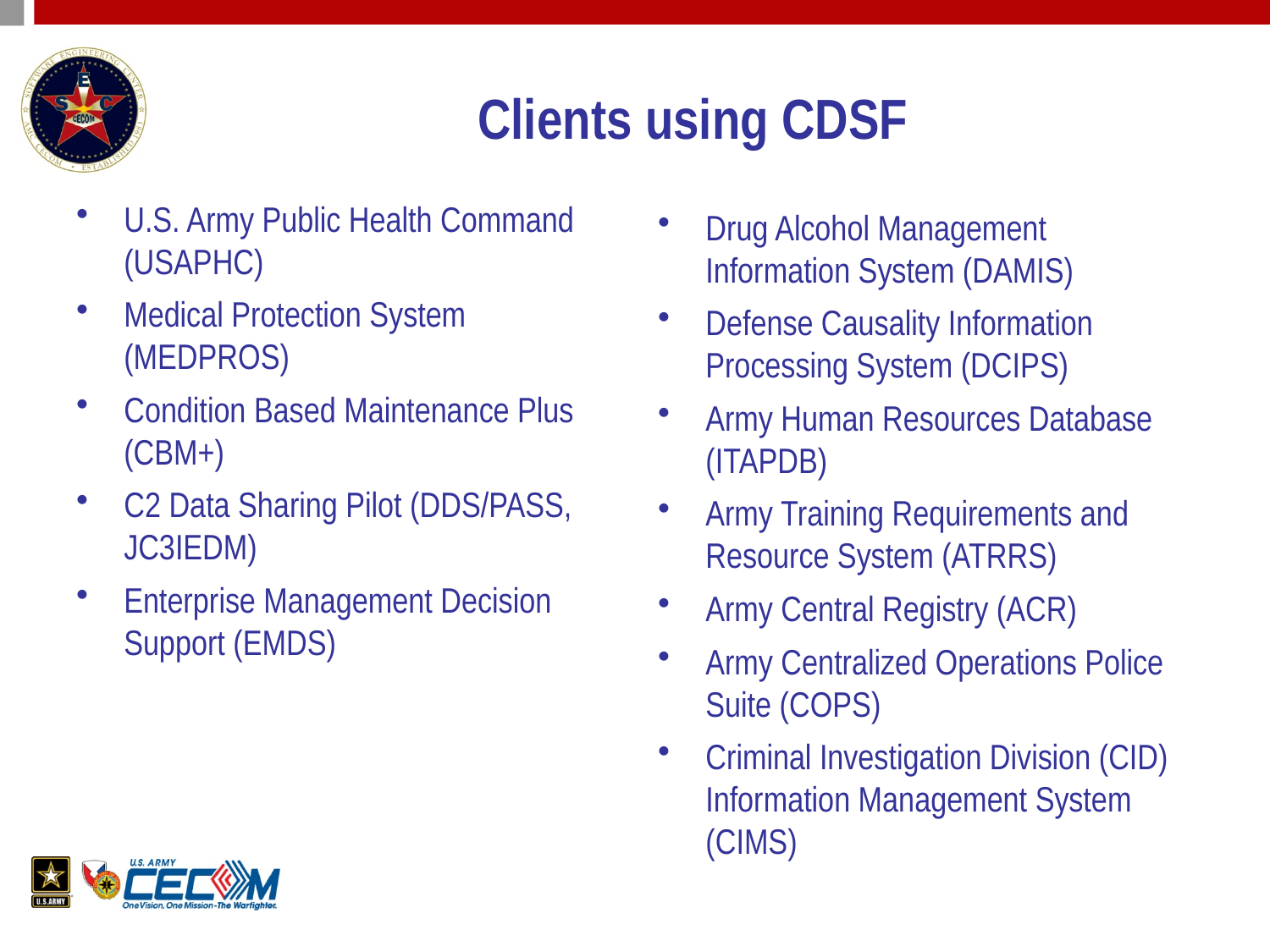

# Clients using CDSF

U.S. Army Public Health Command (USAPHC)
Medical Protection System (MEDPROS)
Condition Based Maintenance Plus (CBM+)
C2 Data Sharing Pilot (DDS/PASS, JC3IEDM)
Enterprise Management Decision Support (EMDS)

Drug Alcohol Management Information System (DAMIS)
Defense Causality Information Processing System (DCIPS)
Army Human Resources Database (ITAPDB)
Army Training Requirements and Resource System (ATRRS)
Army Central Registry (ACR)
Army Centralized Operations Police Suite (COPS)
Criminal Investigation Division (CID) Information Management System (CIMS)